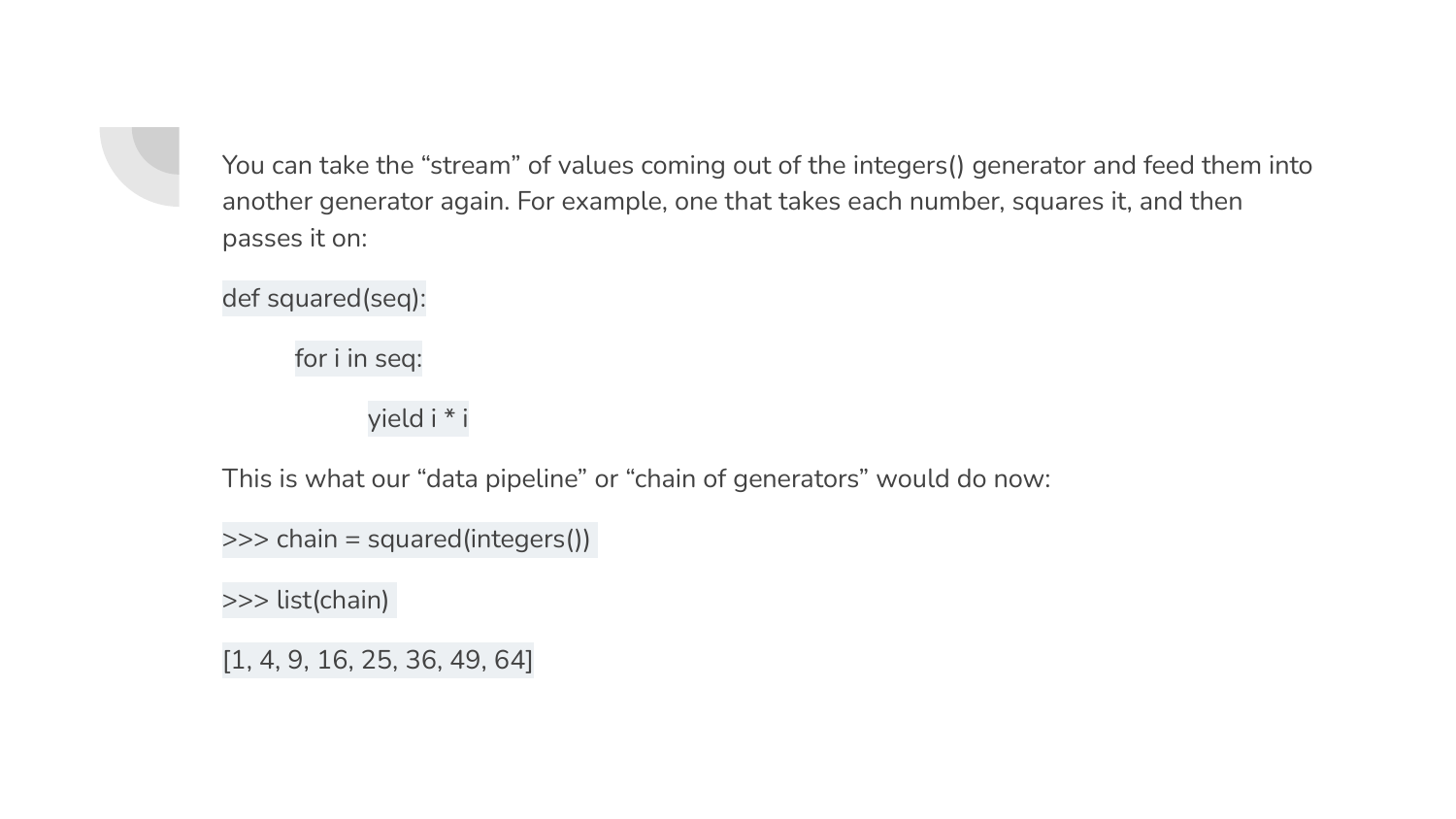

You can take the “stream” of values coming out of the integers() generator and feed them into another generator again. For example, one that takes each number, squares it, and then passes it on:
def squared(seq):
for i in seq:
yield i * i
This is what our “data pipeline” or “chain of generators” would do now:
>>> chain = squared(integers())
>>> list(chain)
[1, 4, 9, 16, 25, 36, 49, 64]